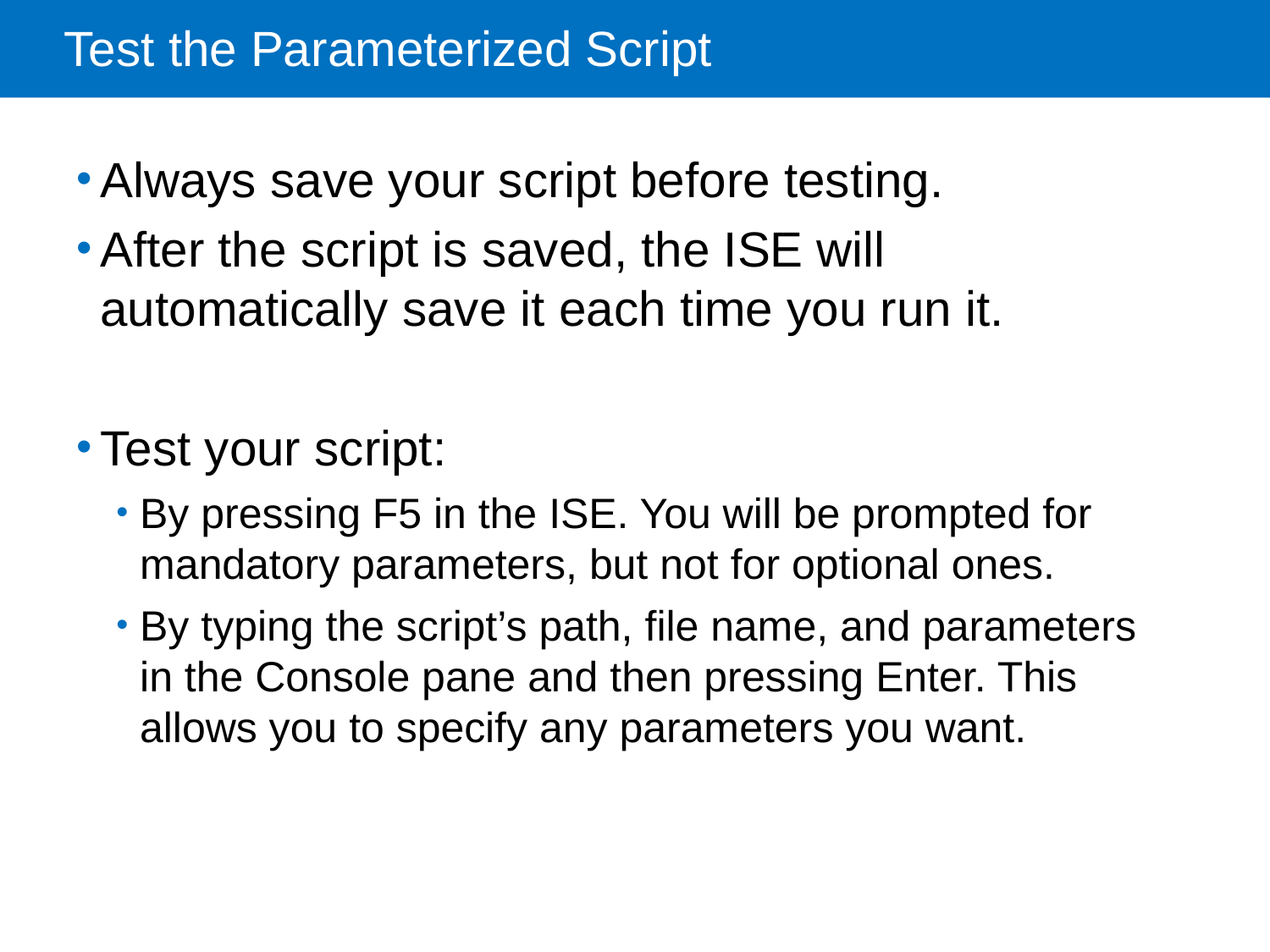

# Test the Parameterized Script
Always save your script before testing.
After the script is saved, the ISE will automatically save it each time you run it.

Test your script:
By pressing F5 in the ISE. You will be prompted for mandatory parameters, but not for optional ones.
By typing the script’s path, file name, and parameters in the Console pane and then pressing Enter. This allows you to specify any parameters you want.